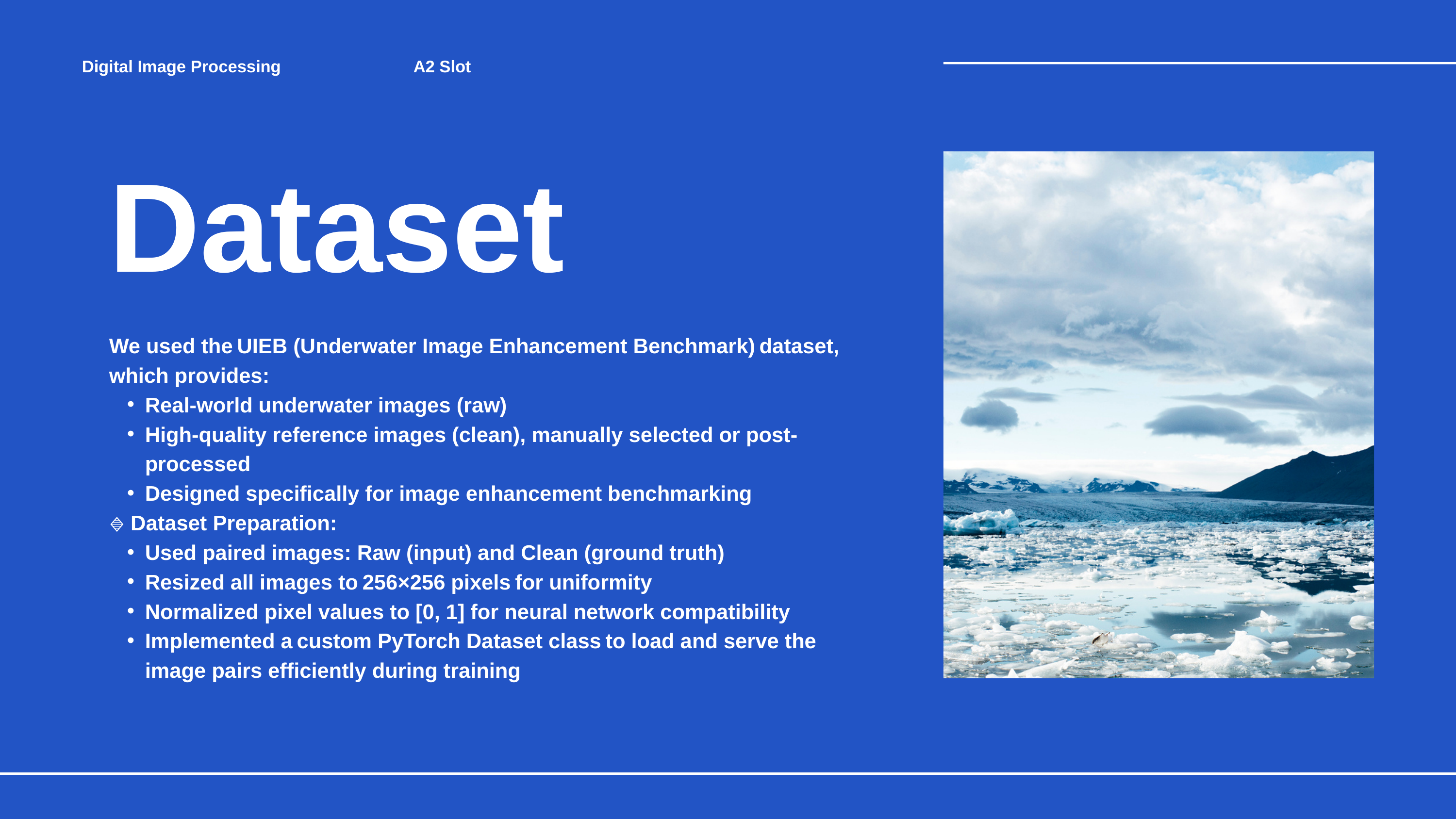

Digital Image Processing
A2 Slot

Dataset

We used the UIEB (Underwater Image Enhancement Benchmark) dataset, which provides:
Real-world underwater images (raw)
High-quality reference images (clean), manually selected or post-processed
Designed specifically for image enhancement benchmarking
🔹 Dataset Preparation:
Used paired images: Raw (input) and Clean (ground truth)
Resized all images to 256×256 pixels for uniformity
Normalized pixel values to [0, 1] for neural network compatibility
Implemented a custom PyTorch Dataset class to load and serve the image pairs efficiently during training